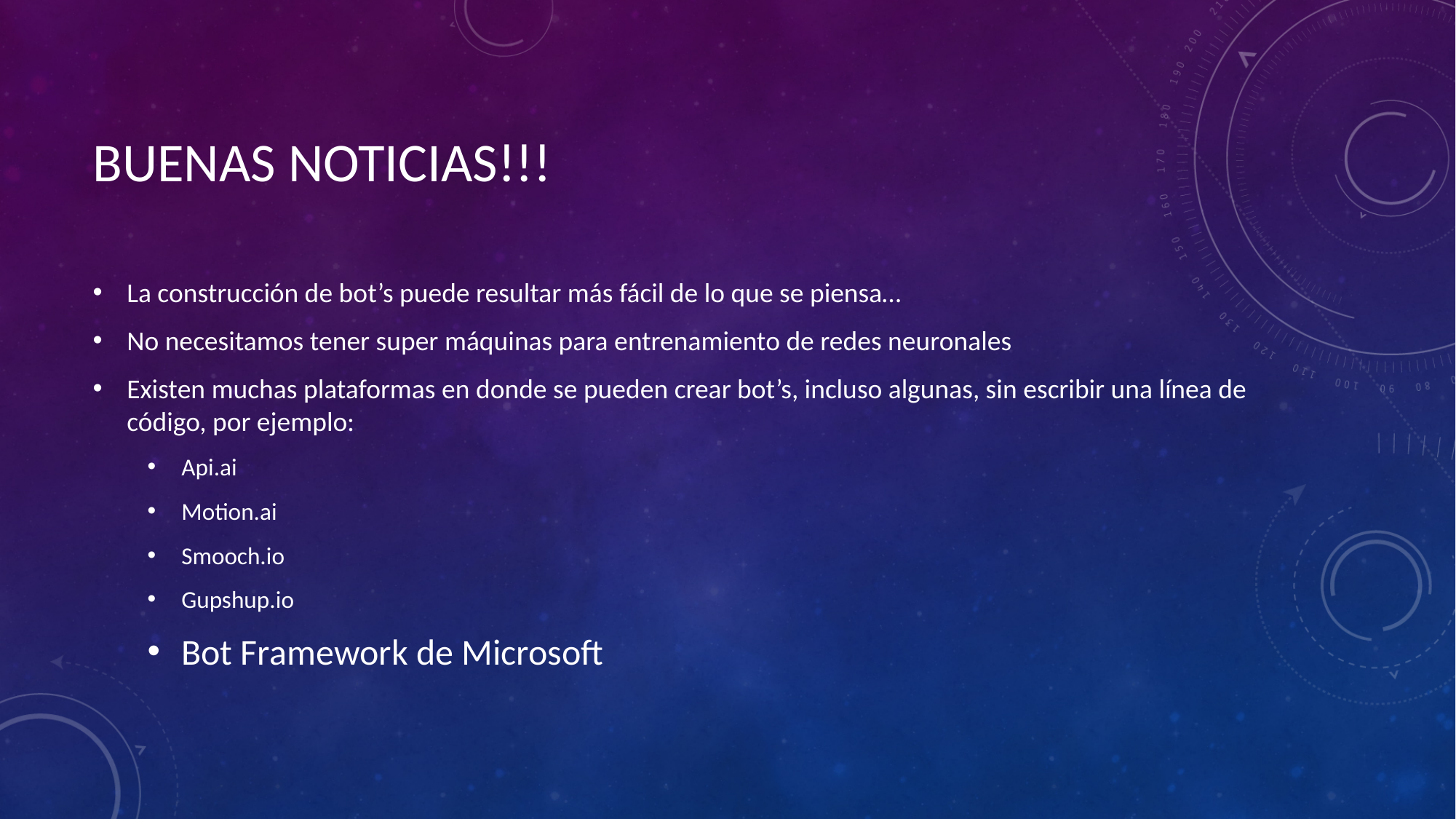

# Buenas noticias!!!
La construcción de bot’s puede resultar más fácil de lo que se piensa…
No necesitamos tener super máquinas para entrenamiento de redes neuronales
Existen muchas plataformas en donde se pueden crear bot’s, incluso algunas, sin escribir una línea de código, por ejemplo:
Api.ai
Motion.ai
Smooch.io
Gupshup.io
Bot Framework de Microsoft